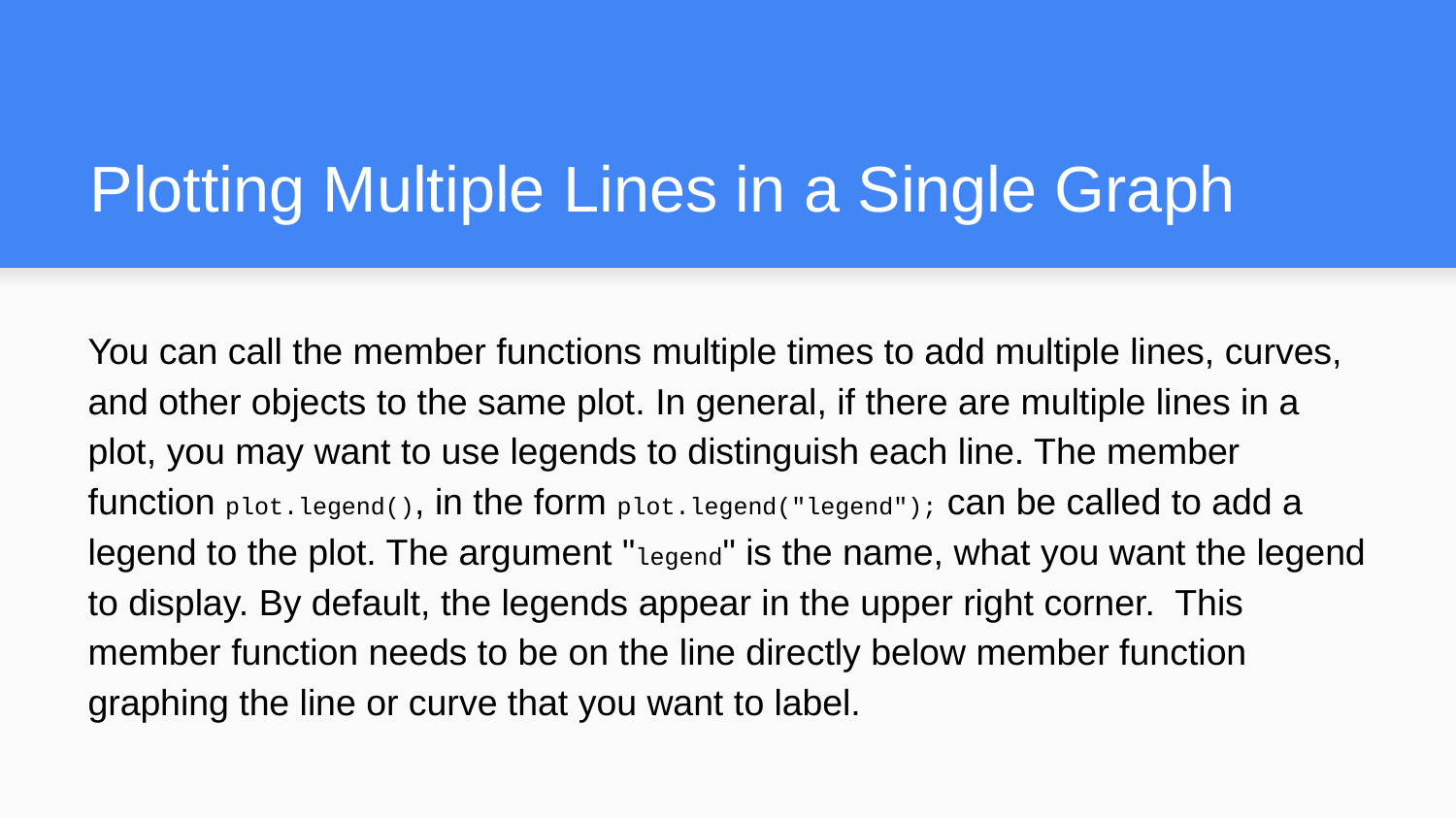

# Plotting Multiple Lines in a Single Graph
You can call the member functions multiple times to add multiple lines, curves, and other objects to the same plot. In general, if there are multiple lines in a plot, you may want to use legends to distinguish each line. The member function plot.legend(), in the form plot.legend("legend"); can be called to add a legend to the plot. The argument "legend" is the name, what you want the legend to display. By default, the legends appear in the upper right corner.  This member function needs to be on the line directly below member function graphing the line or curve that you want to label.